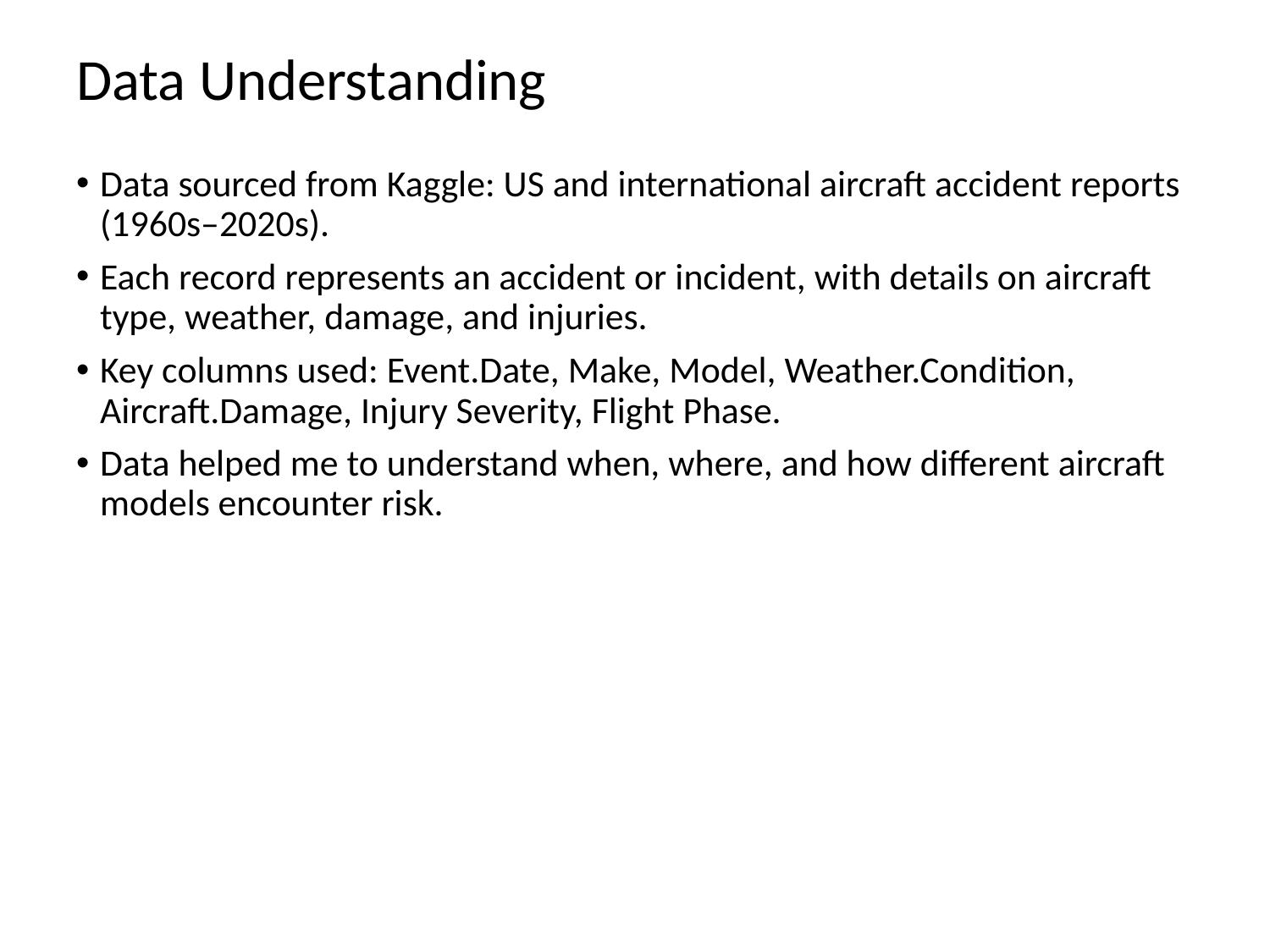

# Data Understanding
Data sourced from Kaggle: US and international aircraft accident reports (1960s–2020s).
Each record represents an accident or incident, with details on aircraft type, weather, damage, and injuries.
Key columns used: Event.Date, Make, Model, Weather.Condition, Aircraft.Damage, Injury Severity, Flight Phase.
Data helped me to understand when, where, and how different aircraft models encounter risk.